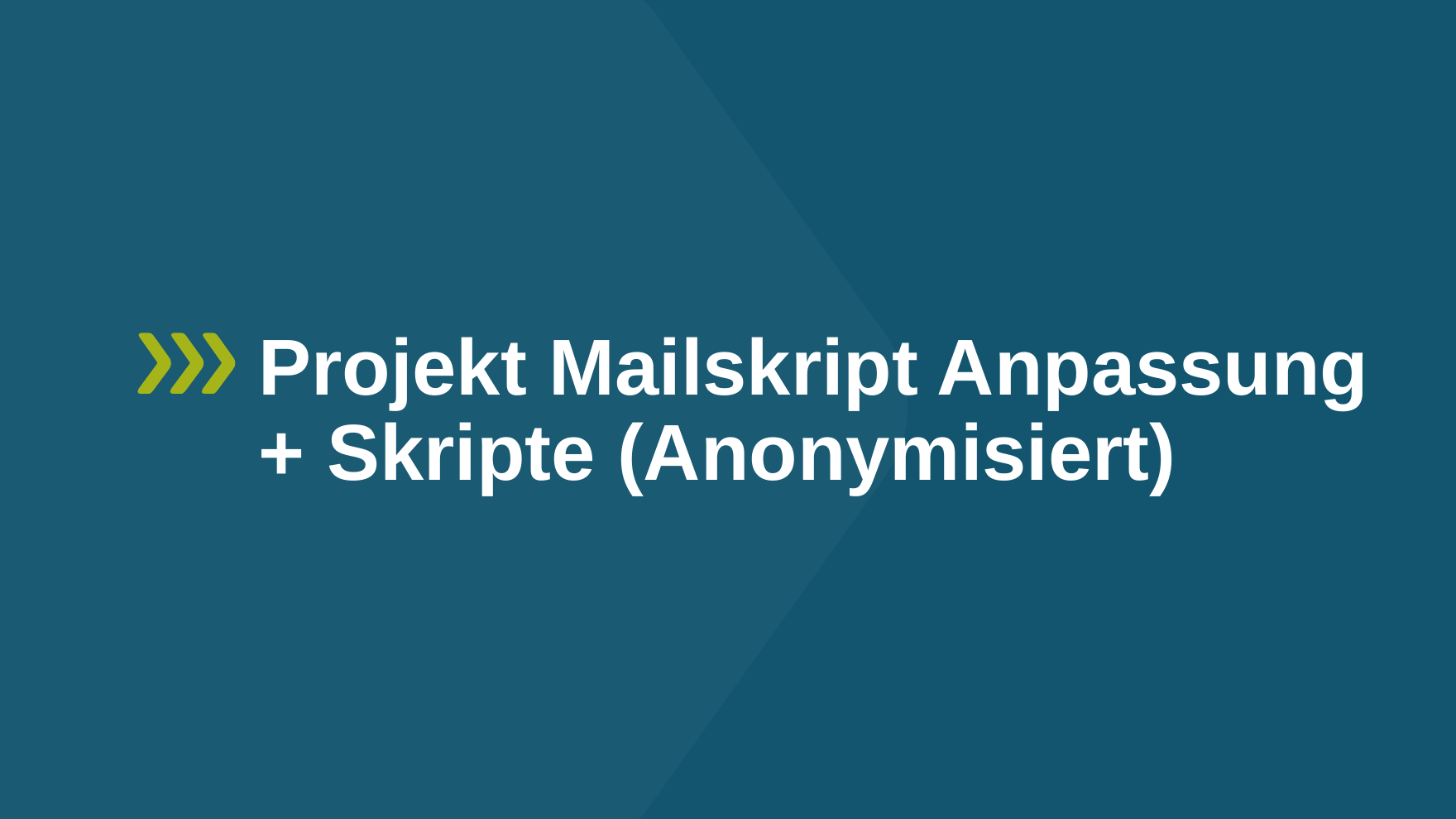

# Projekt Mailskript Anpassung + Skripte (Anonymisiert)